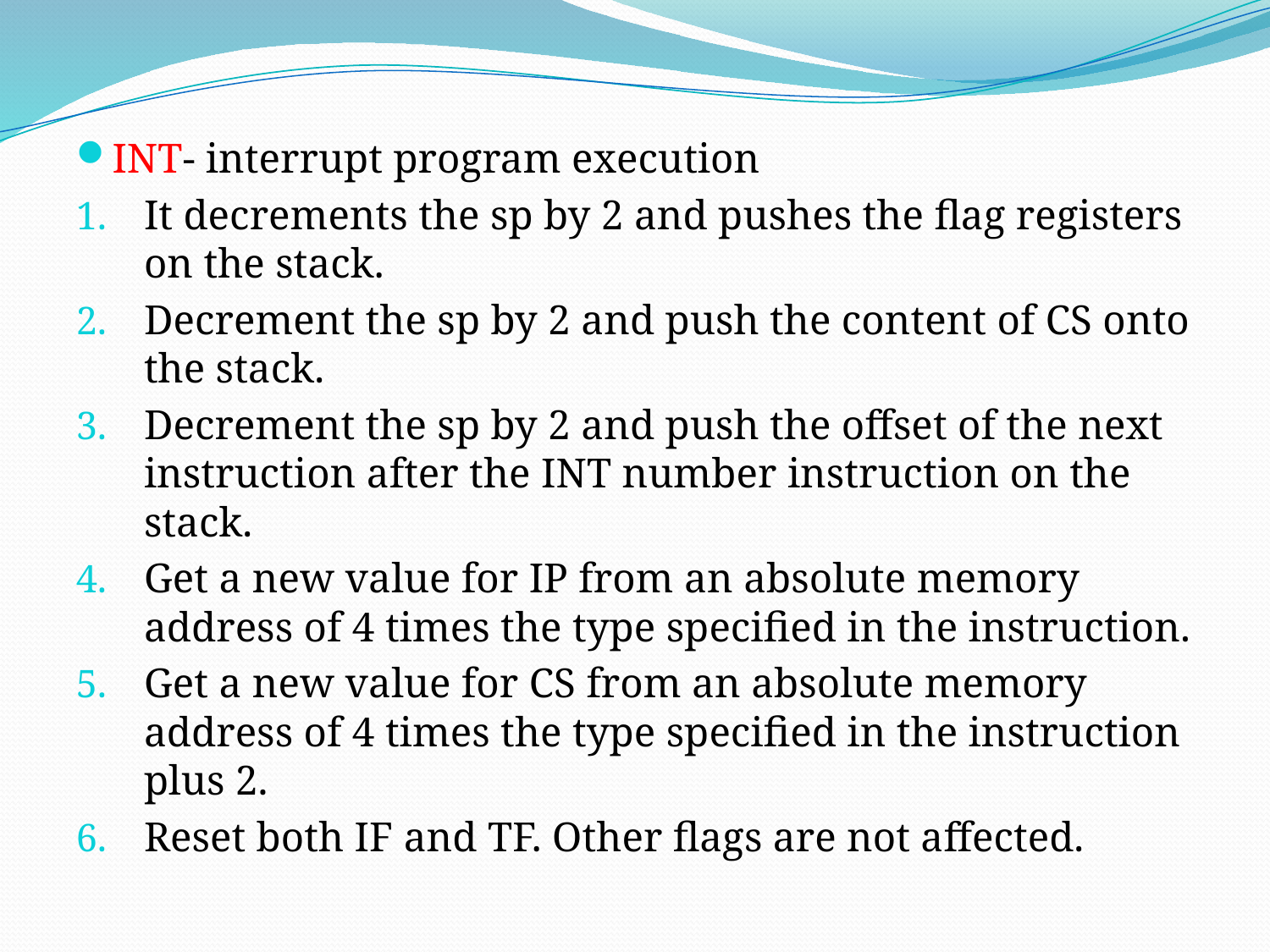

INT- interrupt program execution
It decrements the sp by 2 and pushes the flag registers on the stack.
Decrement the sp by 2 and push the content of CS onto the stack.
Decrement the sp by 2 and push the offset of the next instruction after the INT number instruction on the stack.
Get a new value for IP from an absolute memory address of 4 times the type specified in the instruction.
Get a new value for CS from an absolute memory address of 4 times the type specified in the instruction plus 2.
Reset both IF and TF. Other flags are not affected.